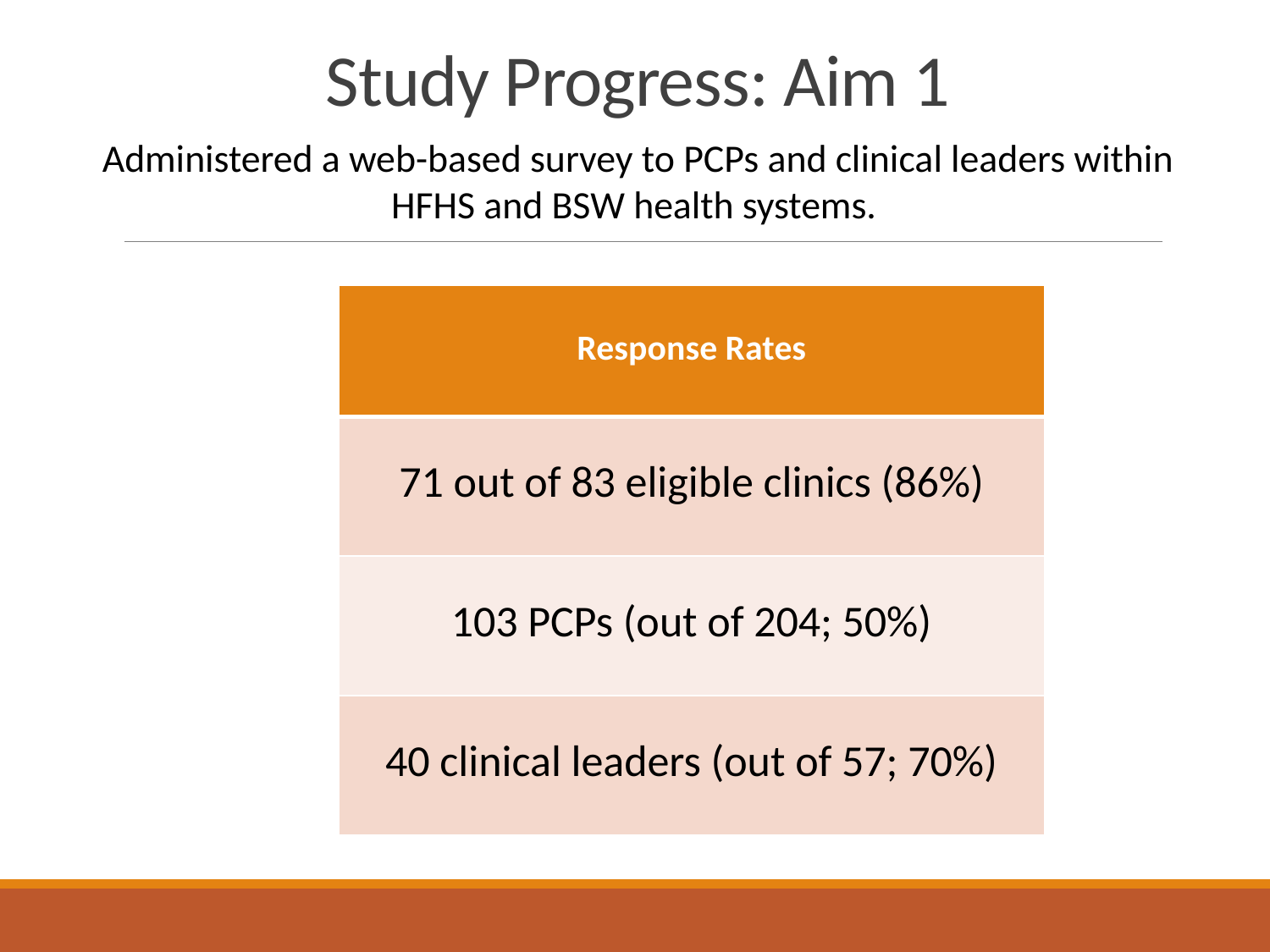

# Study Progress: Aim 1
Administered a web-based survey to PCPs and clinical leaders within HFHS and BSW health systems.
| Response Rates |
| --- |
| 71 out of 83 eligible clinics (86%) |
| 103 PCPs (out of 204; 50%) |
| 40 clinical leaders (out of 57; 70%) |